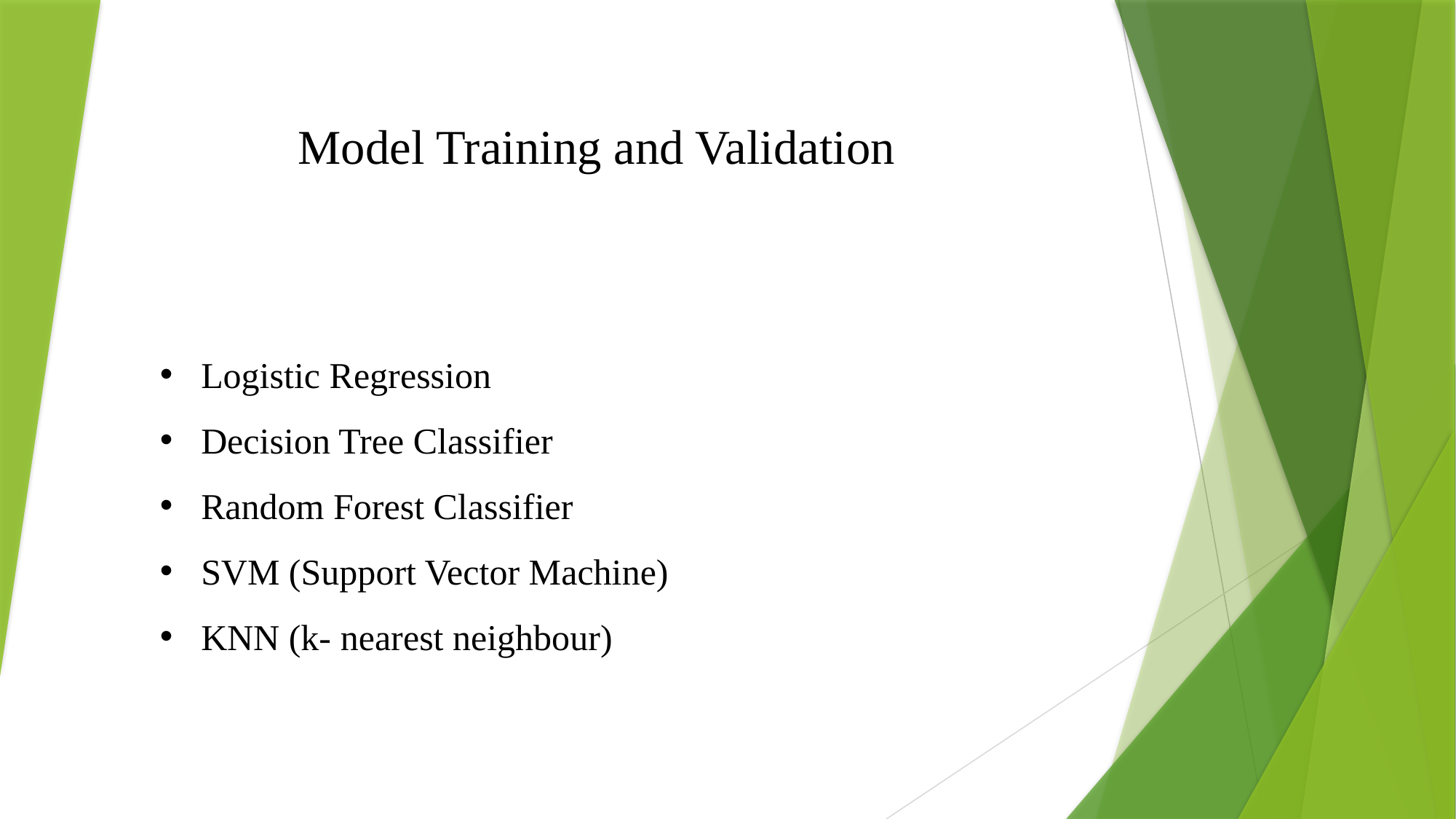

Model Training and Validation
Logistic Regression
Decision Tree Classifier
Random Forest Classifier
SVM (Support Vector Machine)
KNN (k- nearest neighbour)